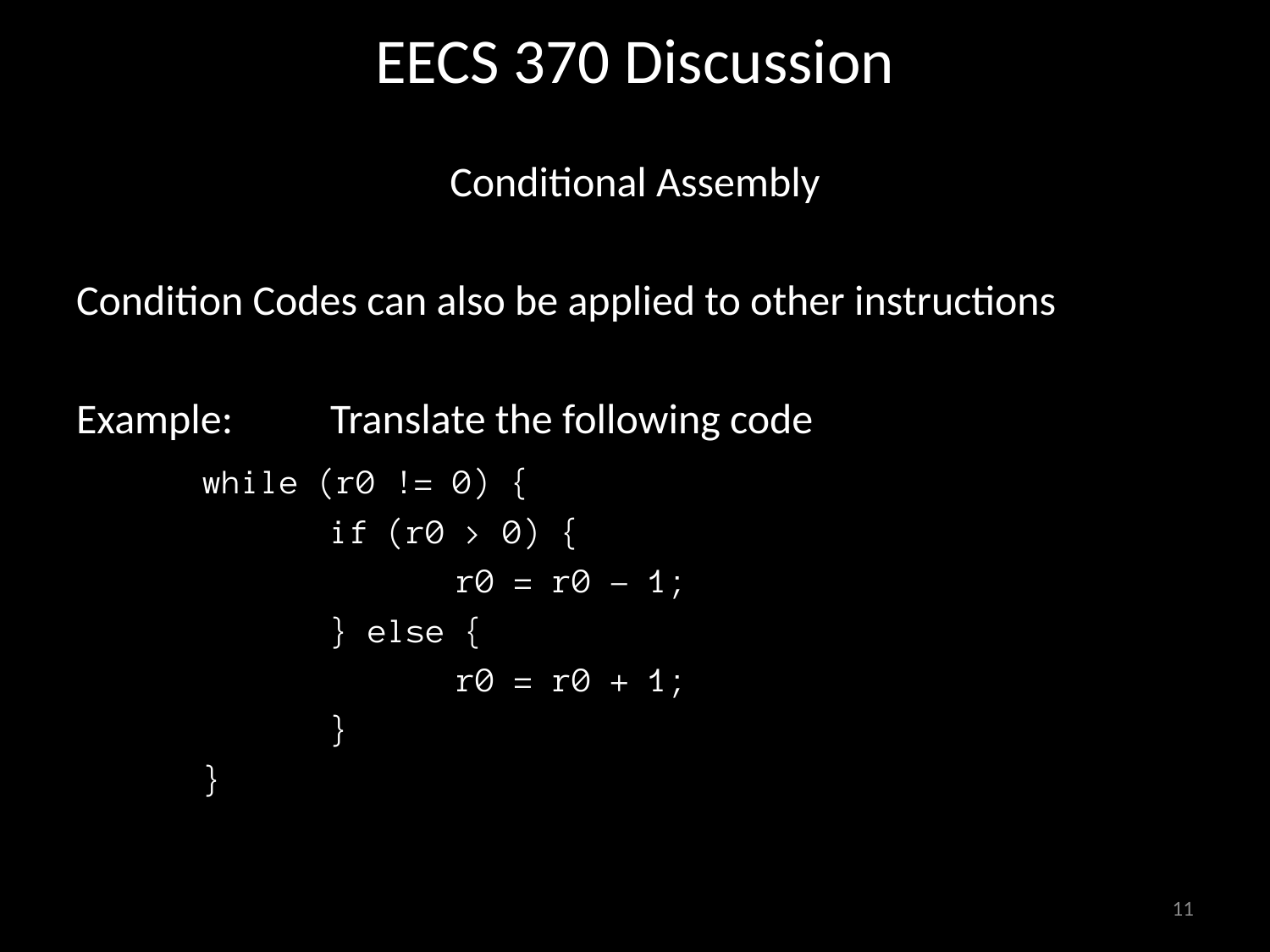

# EECS 370 Discussion
Conditional Assembly

Condition Codes can also be applied to other instructions

Example:	Translate the following code

	while (r0 != 0) {
		if (r0 > 0) {
			r0 = r0 – 1;
		} else {
			r0 = r0 + 1;
		}
	}

11